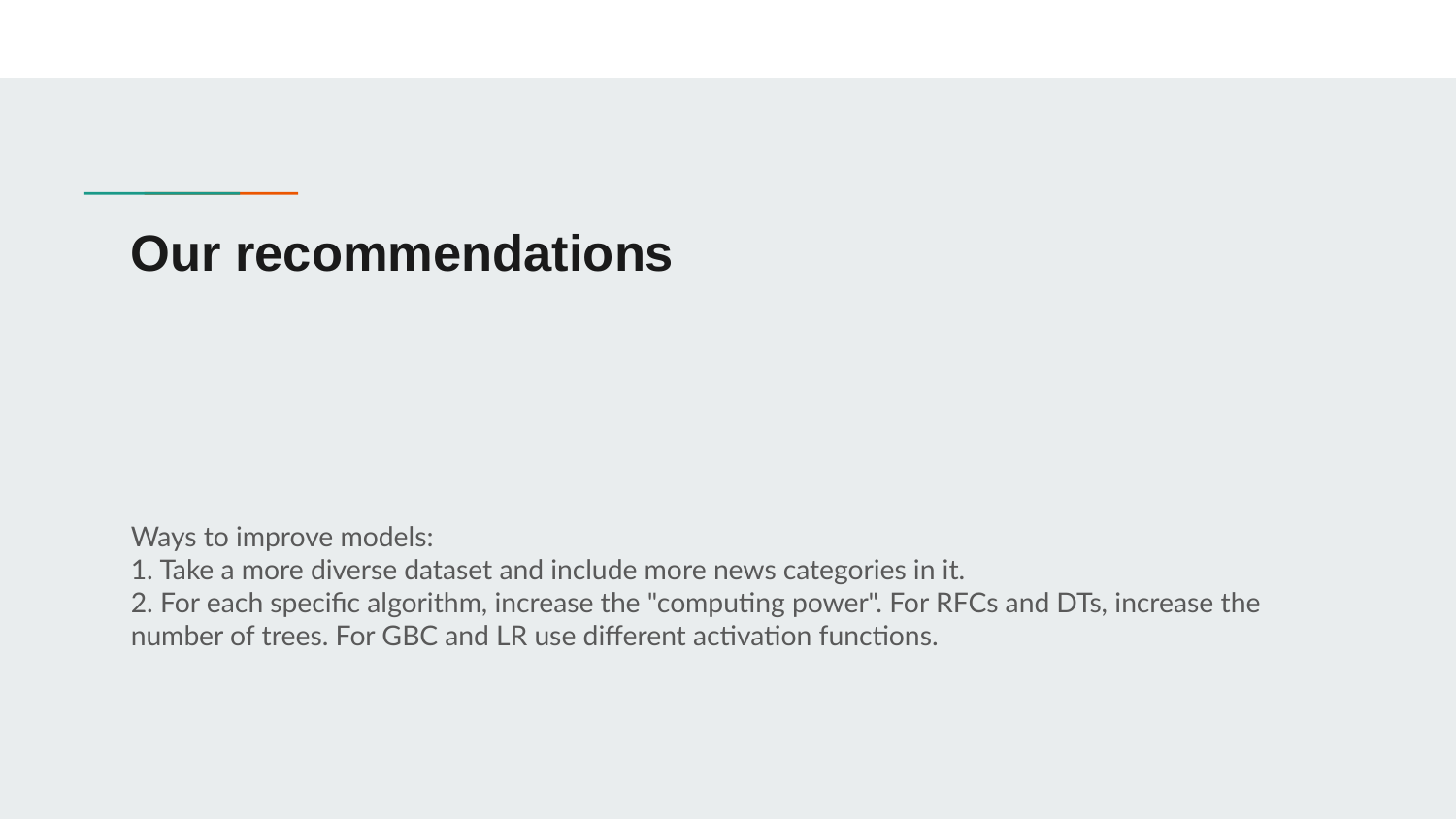

# Our recommendations
Ways to improve models:
1. Take a more diverse dataset and include more news categories in it.
2. For each specific algorithm, increase the "computing power". For RFCs and DTs, increase the number of trees. For GBC and LR use different activation functions.